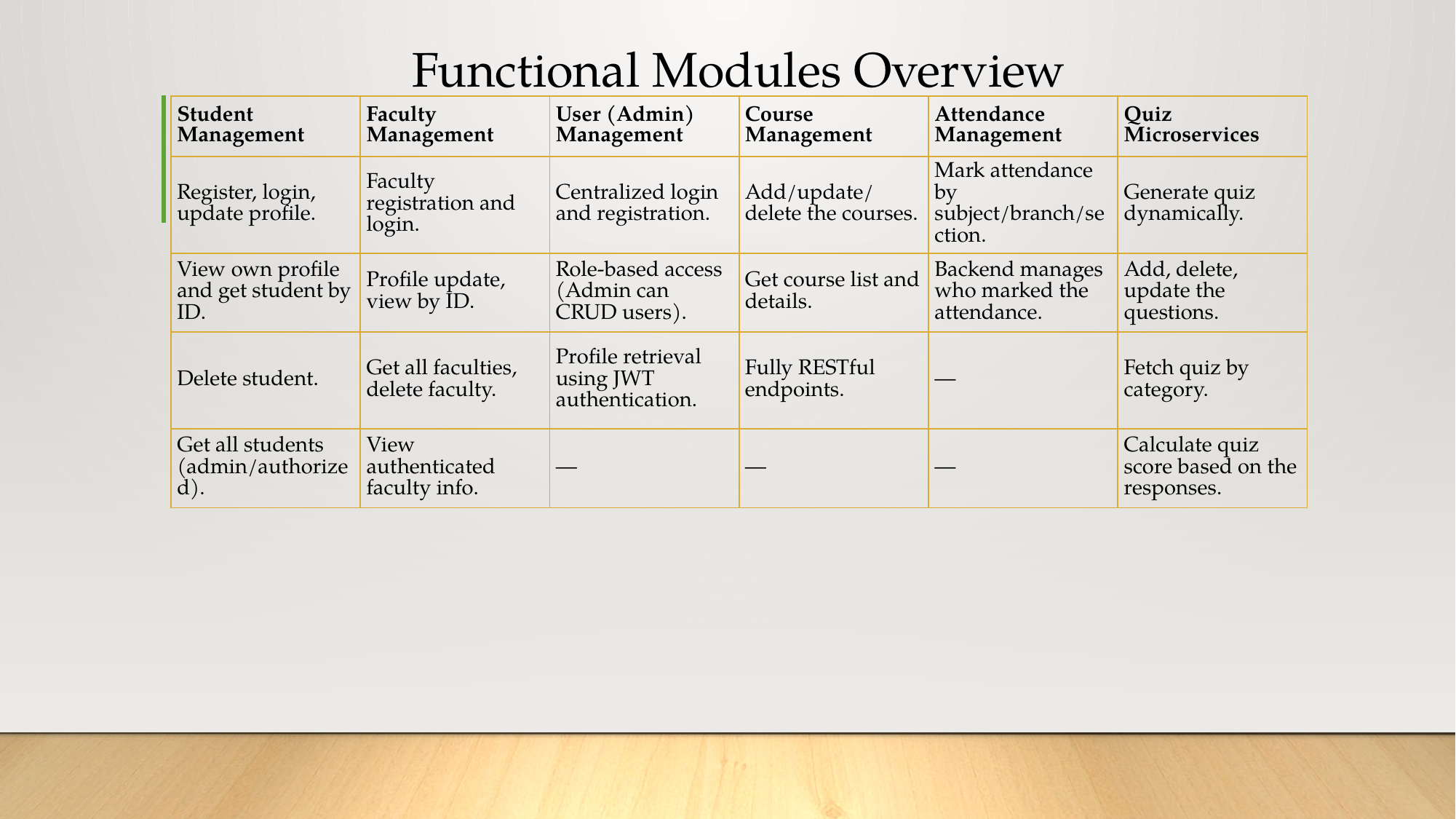

# Functional Modules Overview
| Student Management | Faculty Management | User (Admin) Management | Course Management | Attendance Management | Quiz Microservices |
| --- | --- | --- | --- | --- | --- |
| Register, login, update profile. | Faculty registration and login. | Centralized login and registration. | Add/update/delete the courses. | Mark attendance by subject/branch/section. | Generate quiz dynamically. |
| View own profile and get student by ID. | Profile update, view by ID. | Role-based access (Admin can CRUD users). | Get course list and details. | Backend manages who marked the attendance. | Add, delete, update the questions. |
| Delete student. | Get all faculties, delete faculty. | Profile retrieval using JWT authentication. | Fully RESTful endpoints. | — | Fetch quiz by category. |
| Get all students (admin/authorized). | View authenticated faculty info. | — | — | — | Calculate quiz score based on the responses. |